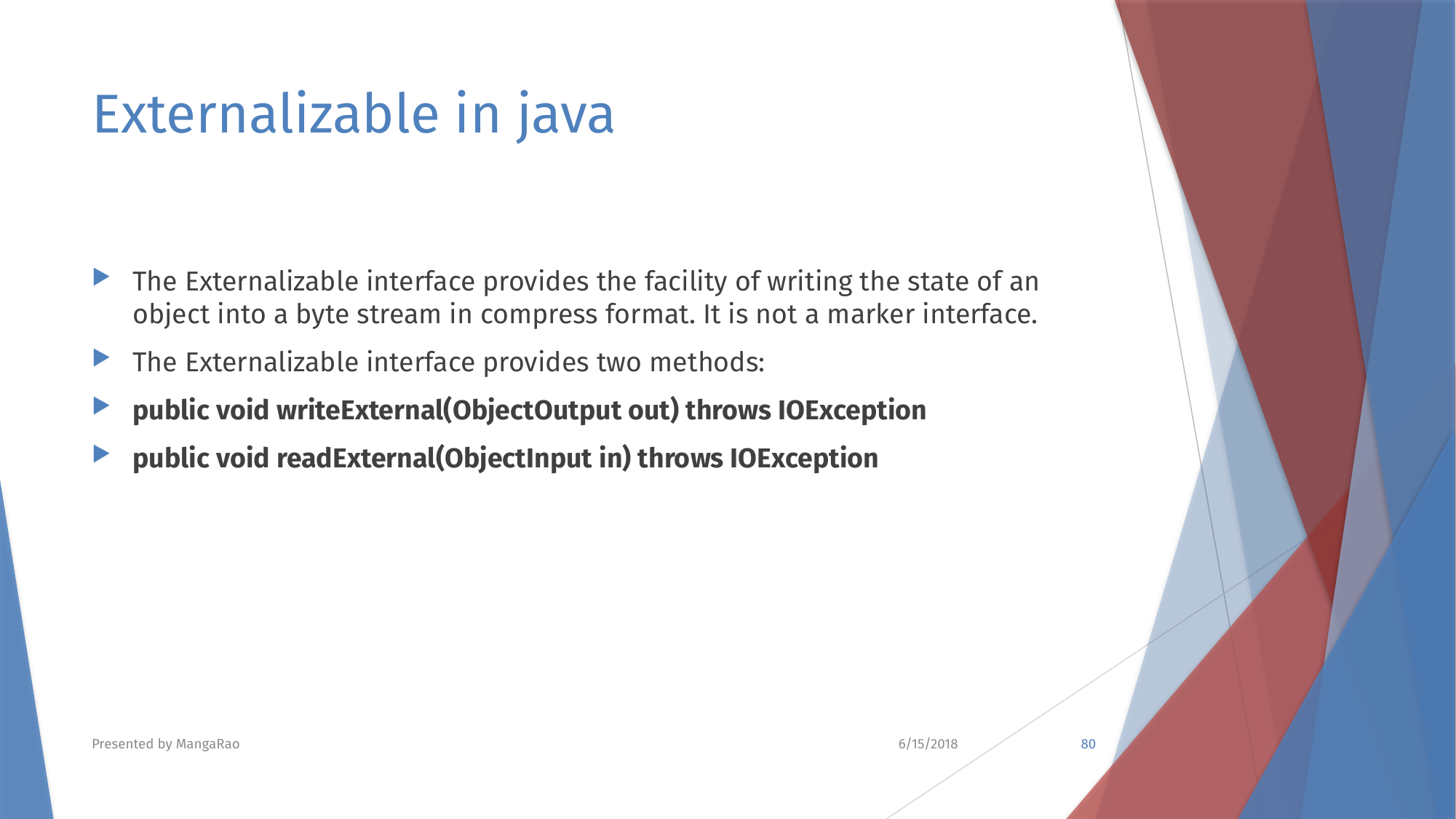

# Externalizable in java
The Externalizable interface provides the facility of writing the state of an object into a byte stream in compress format. It is not a marker interface.
The Externalizable interface provides two methods:
public void writeExternal(ObjectOutput out) throws IOException
public void readExternal(ObjectInput in) throws IOException

Presented by MangaRao
6/15/2018
80